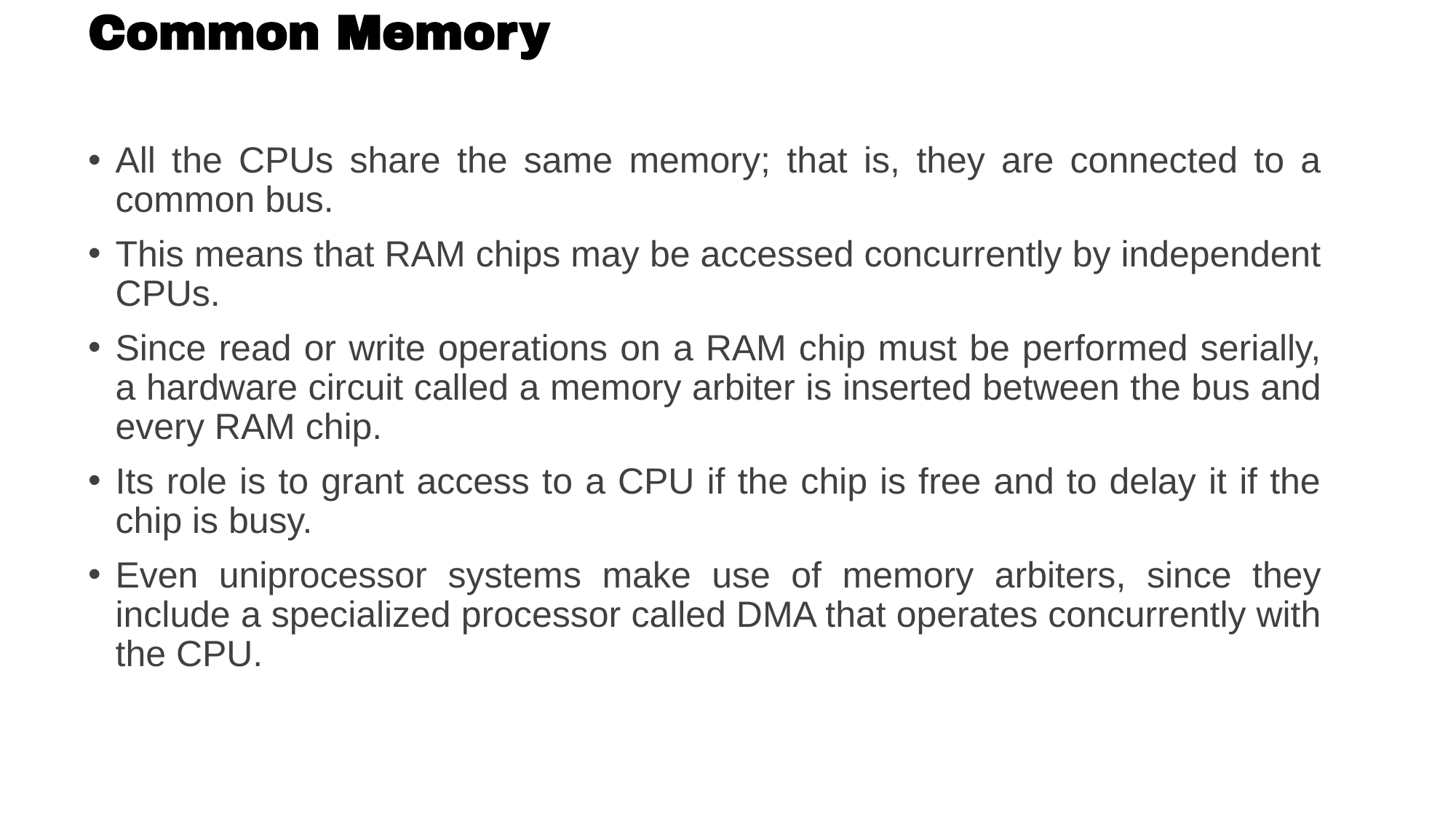

# Common Memory

All the CPUs share the same memory; that is, they are connected to a common bus.
This means that RAM chips may be accessed concurrently by independent CPUs.
Since read or write operations on a RAM chip must be performed serially, a hardware circuit called a memory arbiter is inserted between the bus and every RAM chip.
Its role is to grant access to a CPU if the chip is free and to delay it if the chip is busy.
Even uniprocessor systems make use of memory arbiters, since they include a specialized processor called DMA that operates concurrently with the CPU.